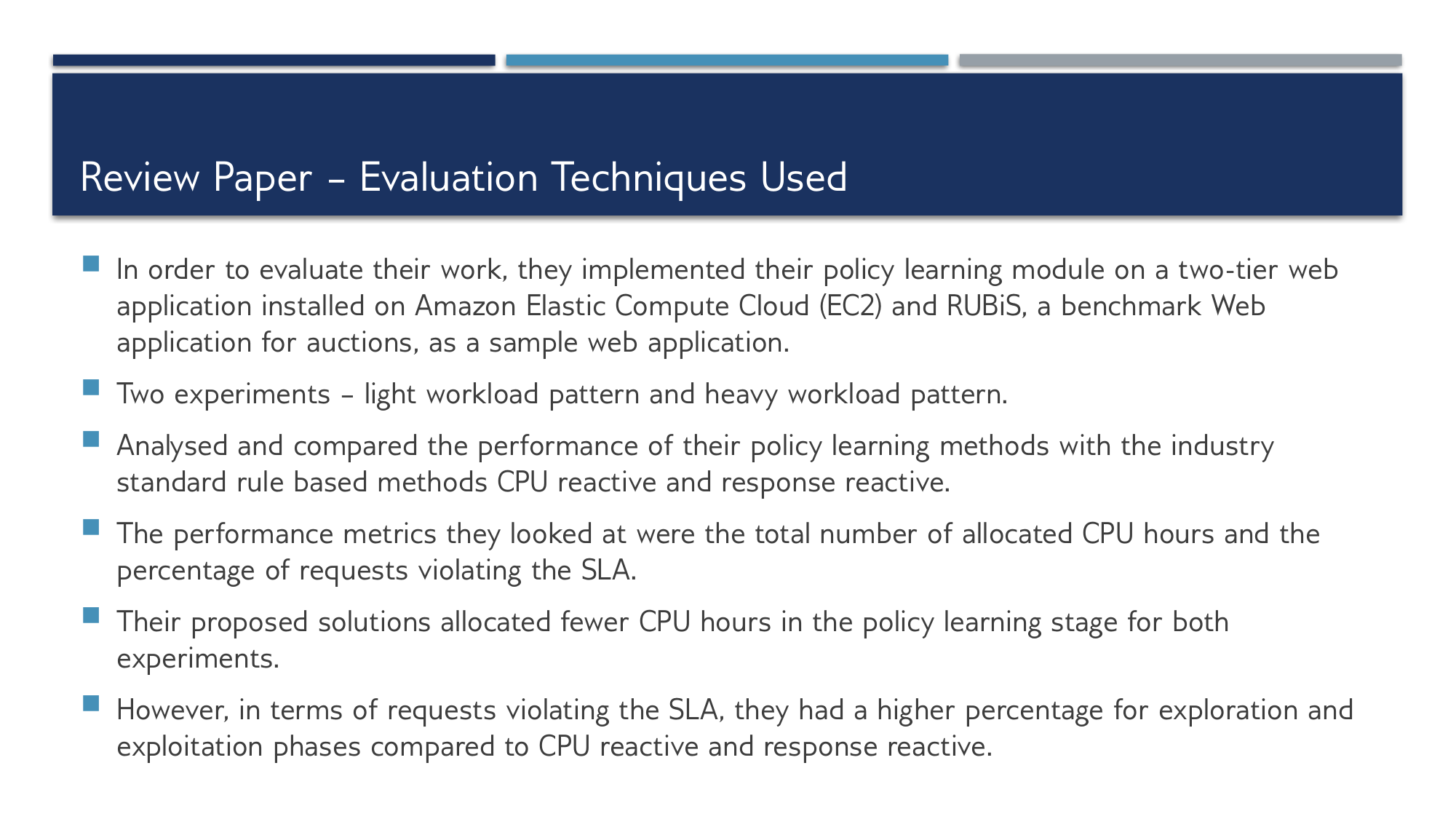

# Review Paper – Evaluation Techniques Used
In order to evaluate their work, they implemented their policy learning module on a two-tier web application installed on Amazon Elastic Compute Cloud (EC2) and RUBiS, a benchmark Web application for auctions, as a sample web application.
Two experiments – light workload pattern and heavy workload pattern.
Analysed and compared the performance of their policy learning methods with the industry standard rule based methods CPU reactive and response reactive.
The performance metrics they looked at were the total number of allocated CPU hours and the percentage of requests violating the SLA.
Their proposed solutions allocated fewer CPU hours in the policy learning stage for both experiments.
However, in terms of requests violating the SLA, they had a higher percentage for exploration and exploitation phases compared to CPU reactive and response reactive.